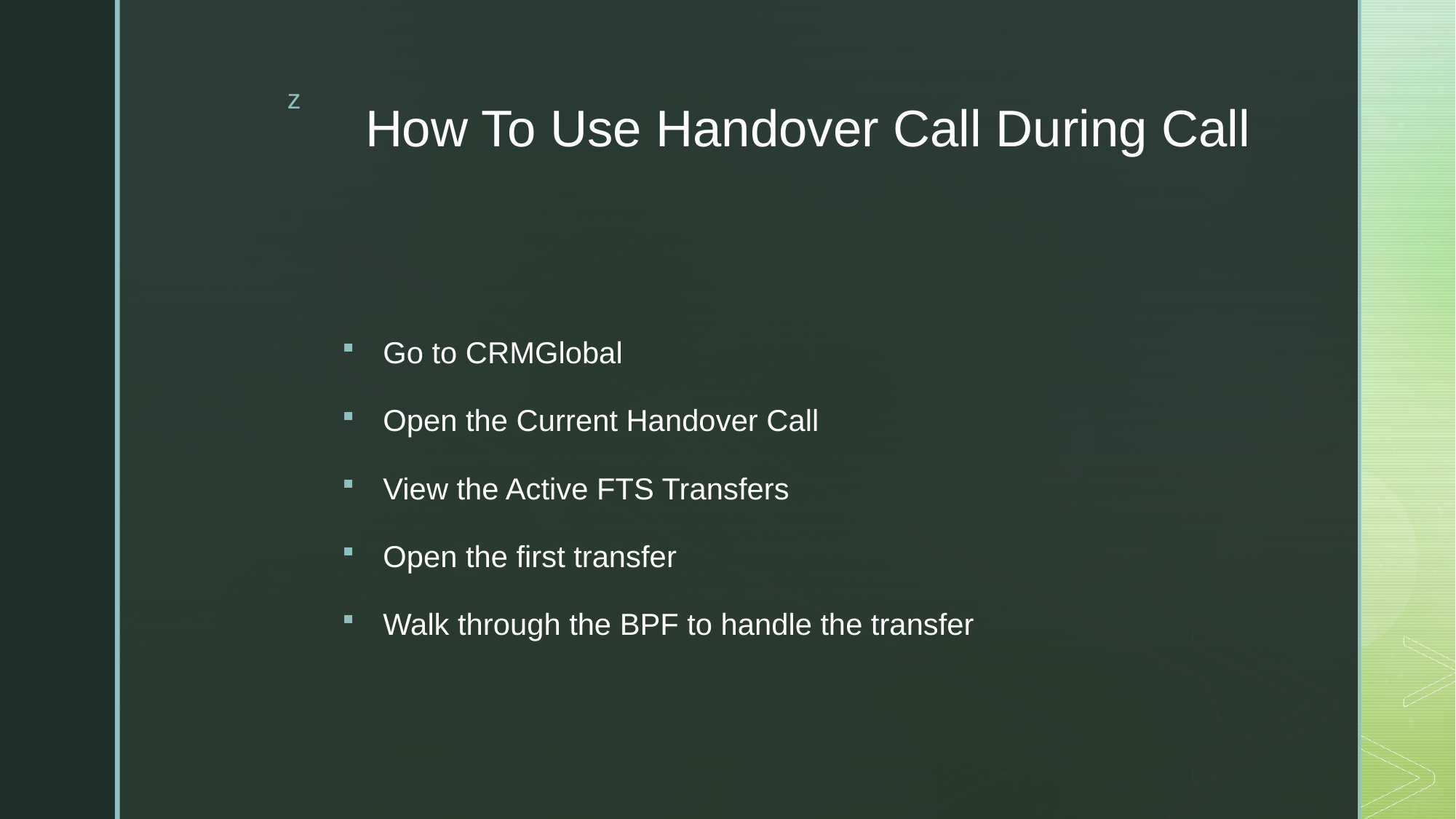

# How To Use Handover Call During Call
Go to CRMGlobal
Open the Current Handover Call
View the Active FTS Transfers
Open the first transfer
Walk through the BPF to handle the transfer